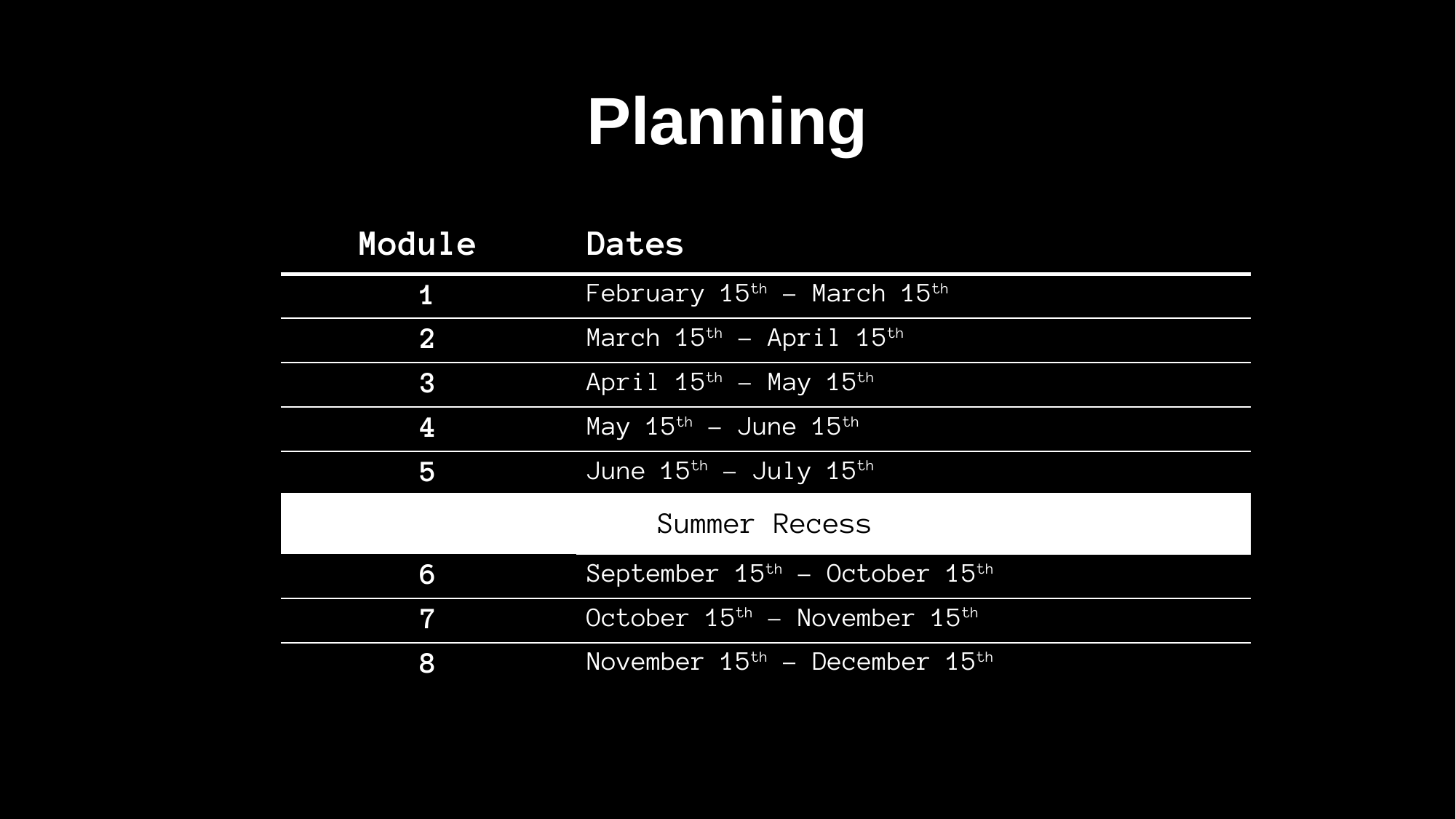

# Planning
| Module | Dates |
| --- | --- |
| 1 | February 15th – March 15th |
| 2 | March 15th – April 15th |
| 3 | April 15th – May 15th |
| 4 | May 15th – June 15th |
| 5 | June 15th – July 15th |
| Summer Recess |  |
| 6 | September 15th – October 15th |
| 7 | October 15th – November 15th |
| 8 | November 15th – December 15th |